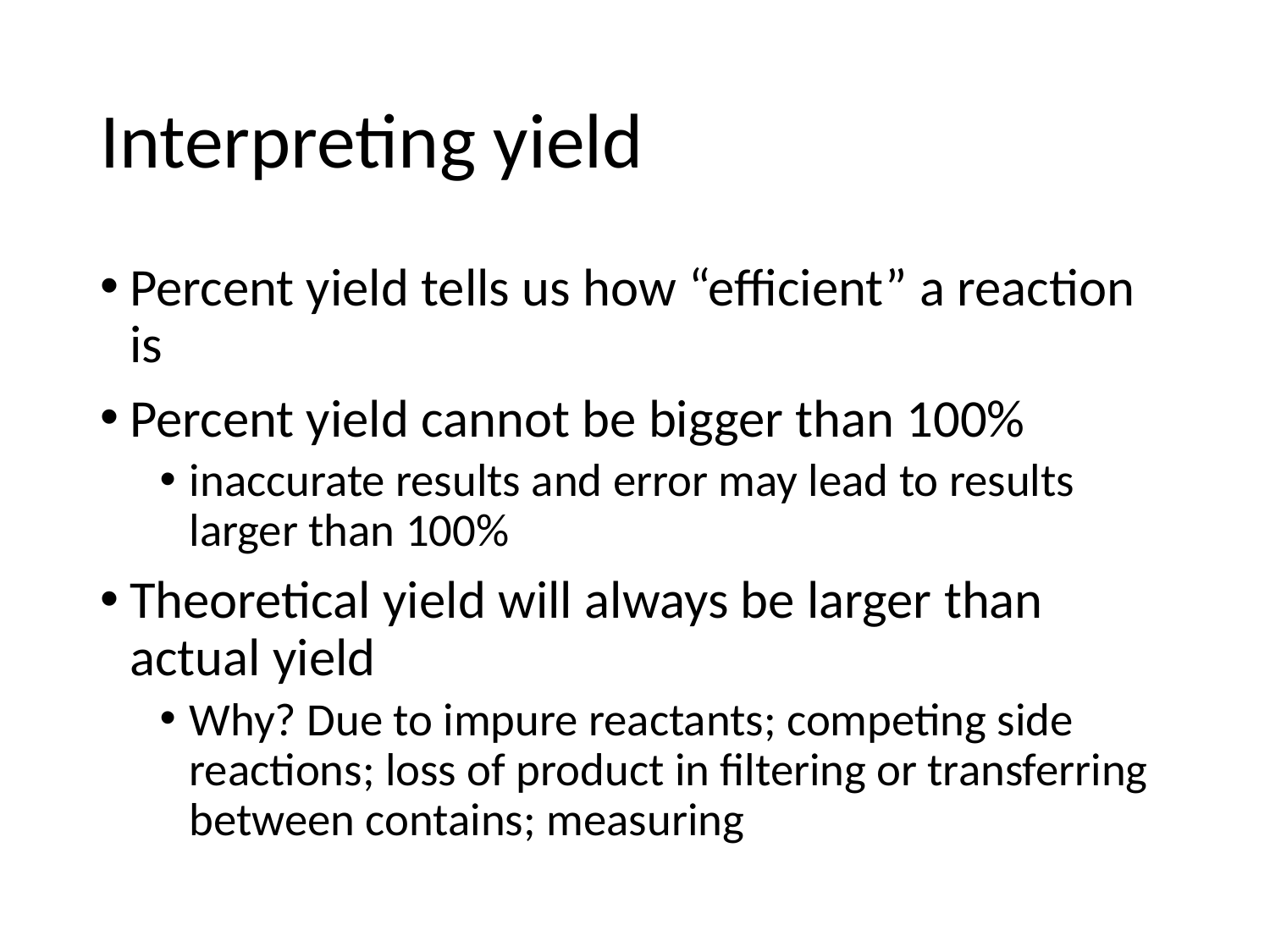

# Interpreting yield
Percent yield tells us how “efficient” a reaction is
Percent yield cannot be bigger than 100%
inaccurate results and error may lead to results larger than 100%
Theoretical yield will always be larger than actual yield
Why? Due to impure reactants; competing side reactions; loss of product in filtering or transferring between contains; measuring